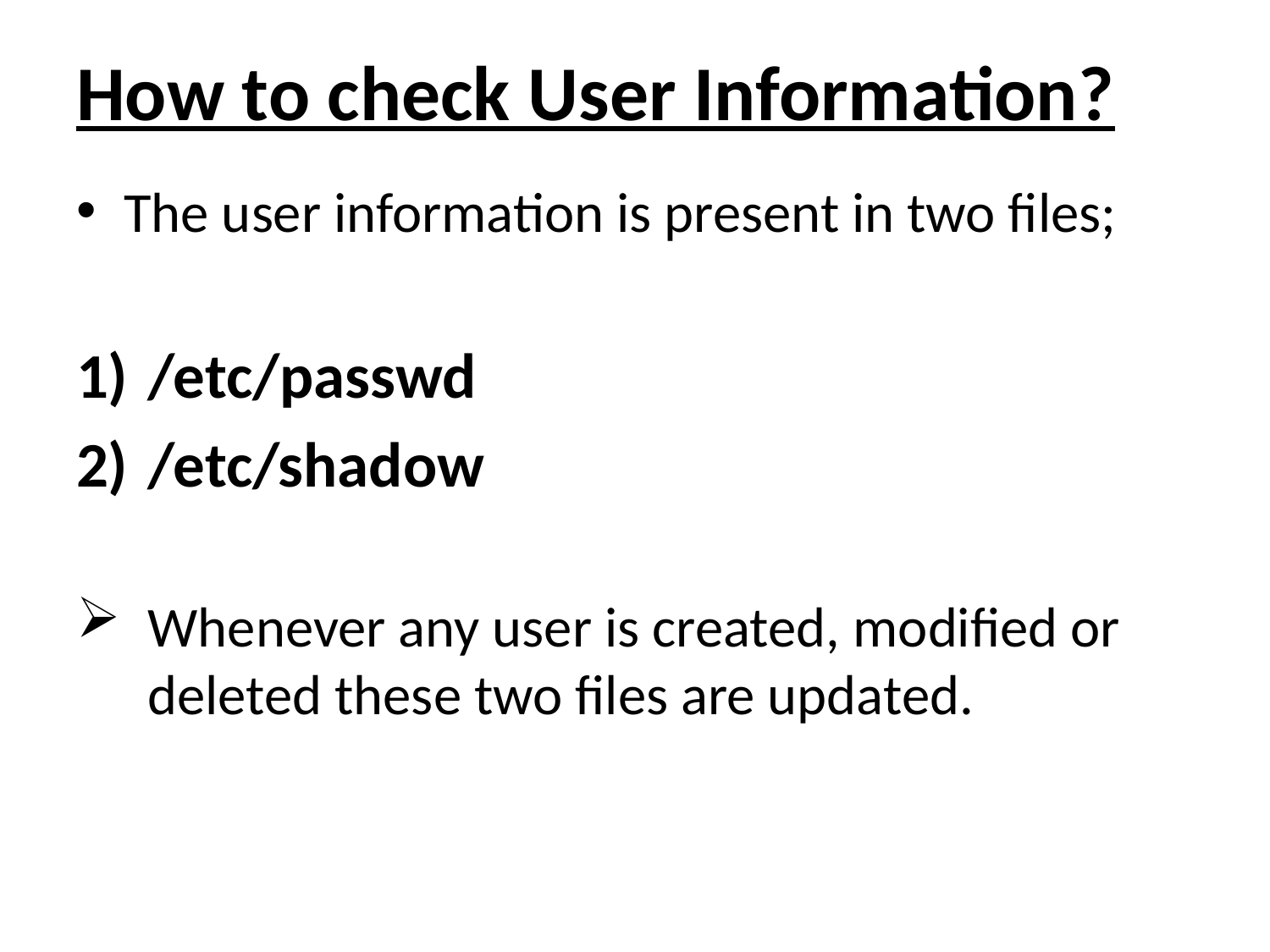

# How to check User Information?
The user information is present in two files;

/etc/passwd
/etc/shadow

Whenever any user is created, modified or deleted these two files are updated.